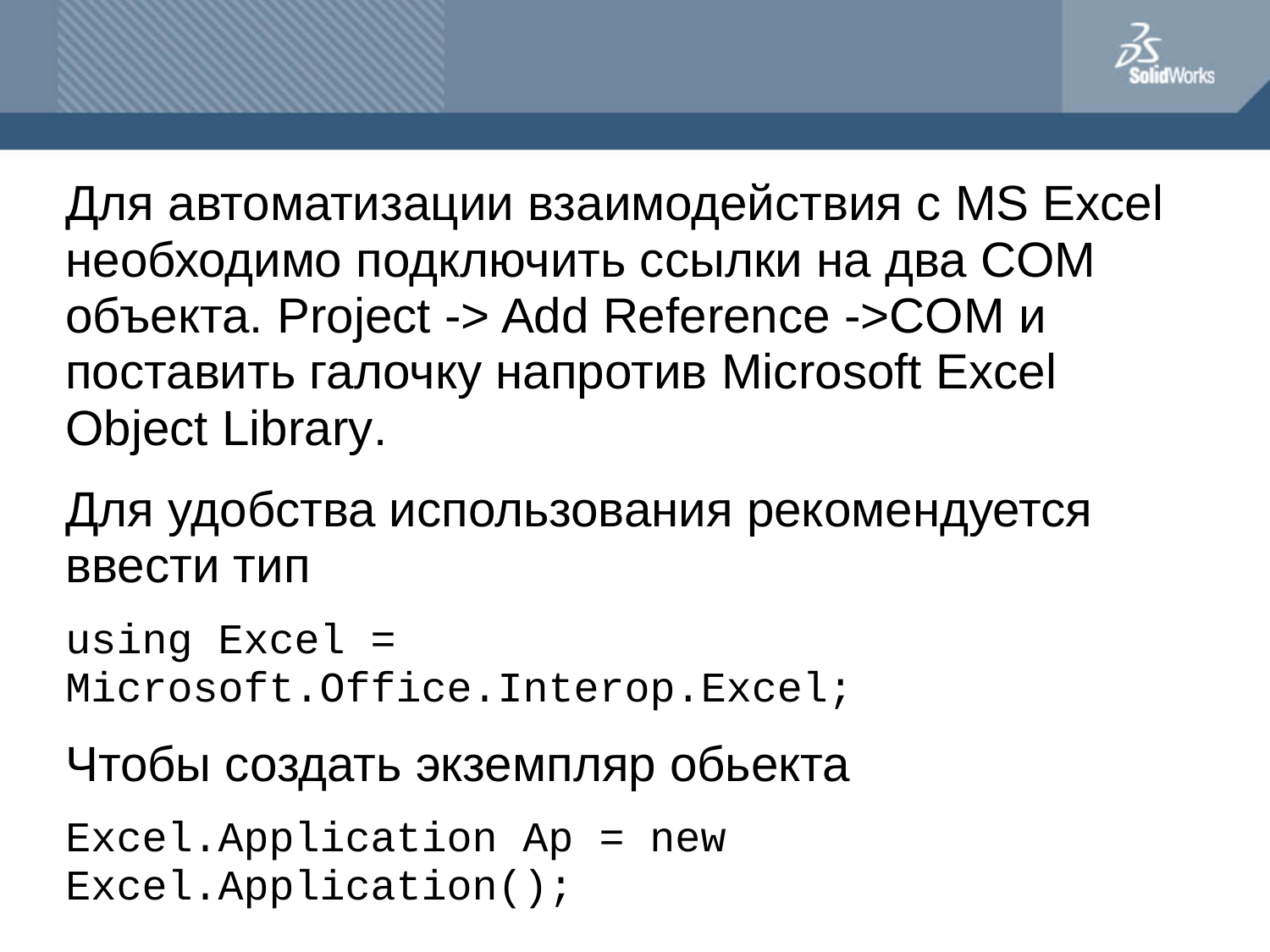

#
Для автоматизации взаимодействия с MS Excel необходимо подключить ссылки на два COM объекта. Project -> Add Reference ->COM и поставить галочку напротив Microsoft Excel Object Library.
Для удобства использования рекомендуется ввести тип
using Excel = Microsoft.Office.Interop.Excel;
Чтобы создать экземпляр обьекта
Excel.Application Ap = new Excel.Application();